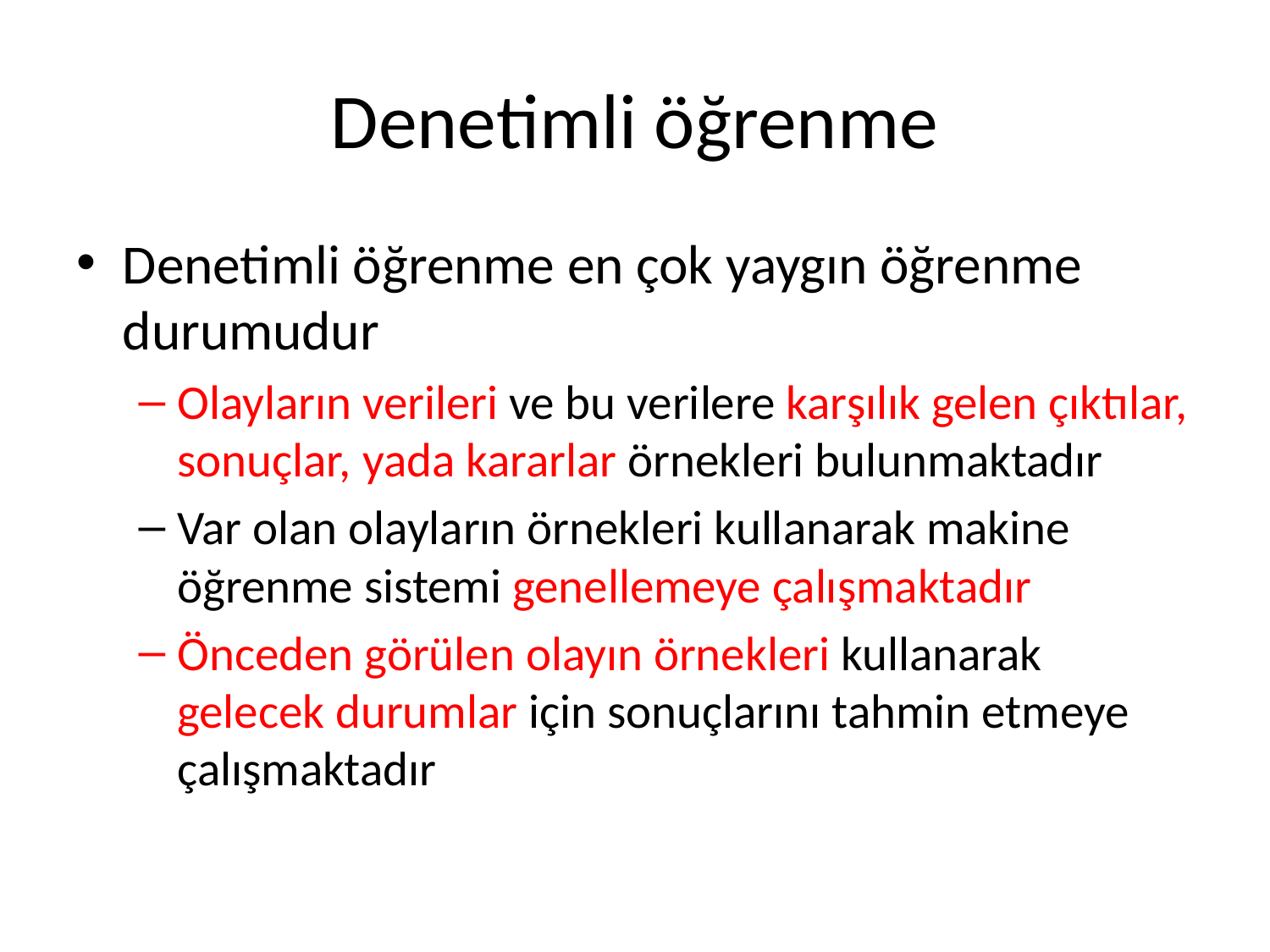

# Denetimli öğrenme
Denetimli öğrenme en çok yaygın öğrenme durumudur
Olayların verileri ve bu verilere karşılık gelen çıktılar, sonuçlar, yada kararlar örnekleri bulunmaktadır
Var olan olayların örnekleri kullanarak makine öğrenme sistemi genellemeye çalışmaktadır
Önceden görülen olayın örnekleri kullanarak gelecek durumlar için sonuçlarını tahmin etmeye çalışmaktadır